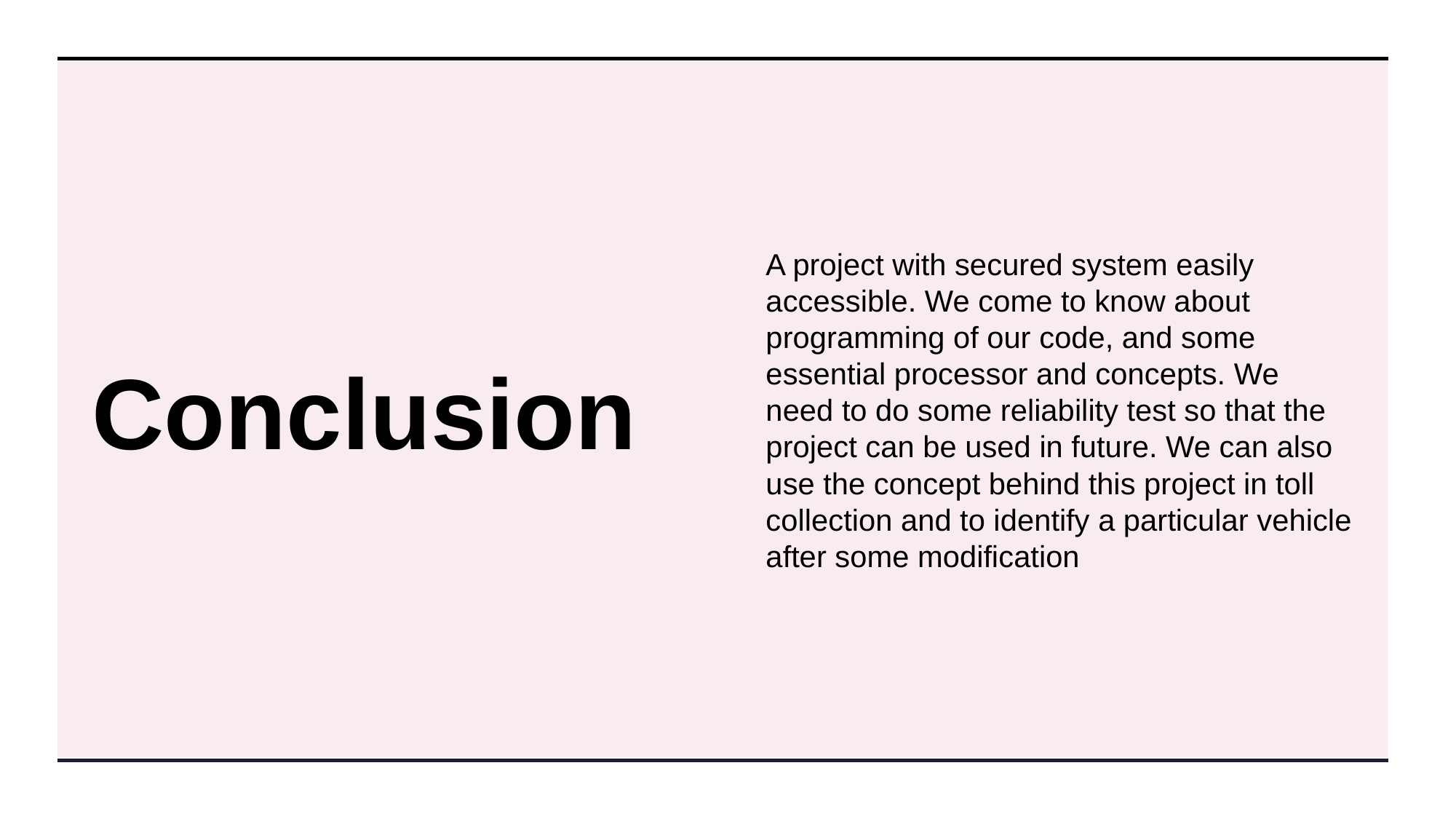

# Conclusion
A project with secured system easily accessible. We come to know about programming of our code, and some essential processor and concepts. We need to do some reliability test so that the project can be used in future. We can also use the concept behind this project in toll collection and to identify a particular vehicle after some modification